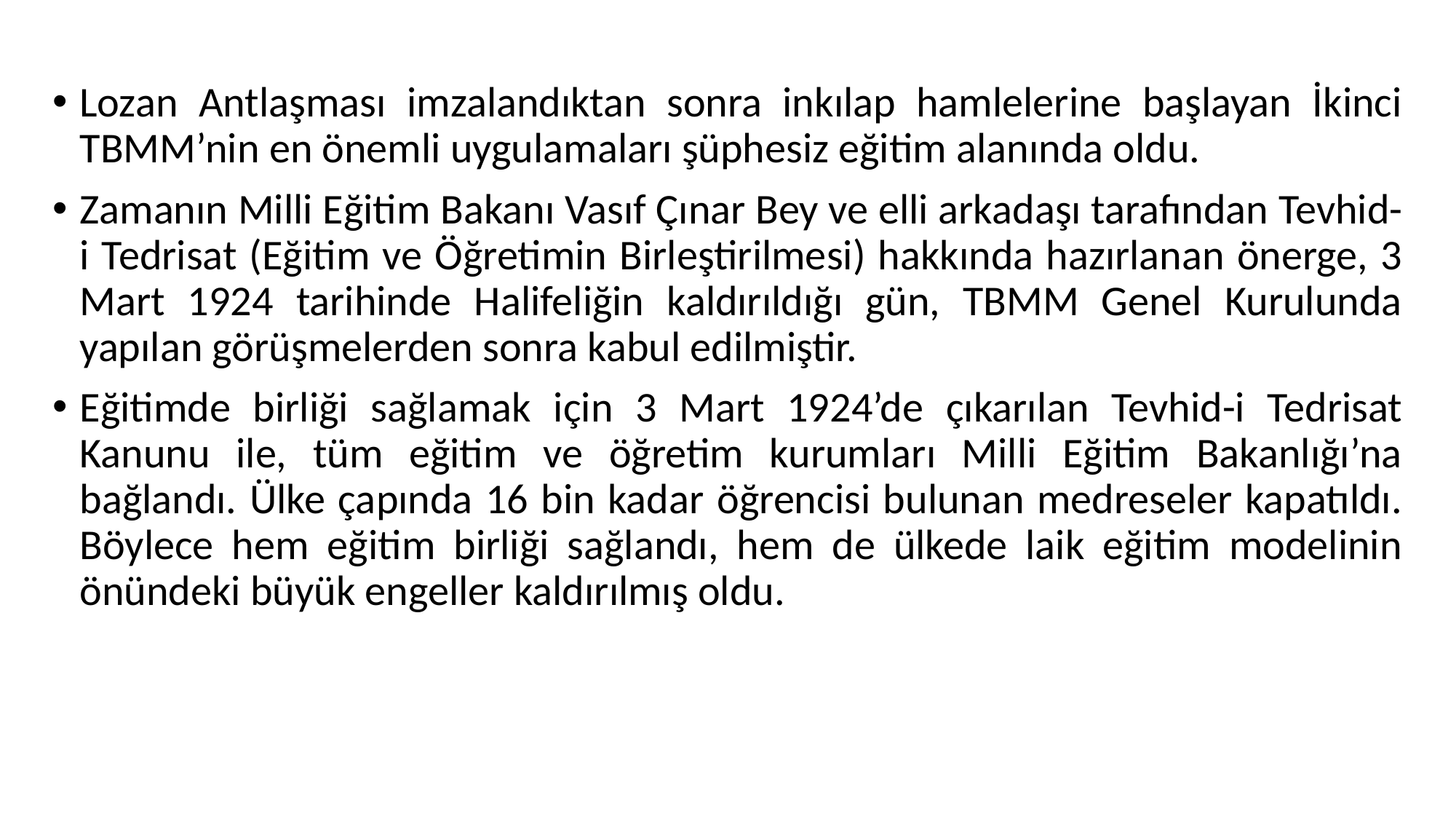

Lozan Antlaşması imzalandıktan sonra inkılap hamlelerine başlayan İkinci TBMM’nin en önemli uygulamaları şüphesiz eğitim alanında oldu.
Zamanın Milli Eğitim Bakanı Vasıf Çınar Bey ve elli arkadaşı tarafından Tevhid-i Tedrisat (Eğitim ve Öğretimin Birleştirilmesi) hakkında hazırlanan önerge, 3 Mart 1924 tarihinde Halifeliğin kaldırıldığı gün, TBMM Genel Kurulunda yapılan görüşmelerden sonra kabul edilmiştir.
Eğitimde birliği sağlamak için 3 Mart 1924’de çıkarılan Tevhid-i Tedrisat Kanunu ile, tüm eğitim ve öğretim kurumları Milli Eğitim Bakanlığı’na bağlandı. Ülke çapında 16 bin kadar öğrencisi bulunan medreseler kapatıldı. Böylece hem eğitim birliği sağlandı, hem de ülkede laik eğitim modelinin önündeki büyük engeller kaldırılmış oldu.